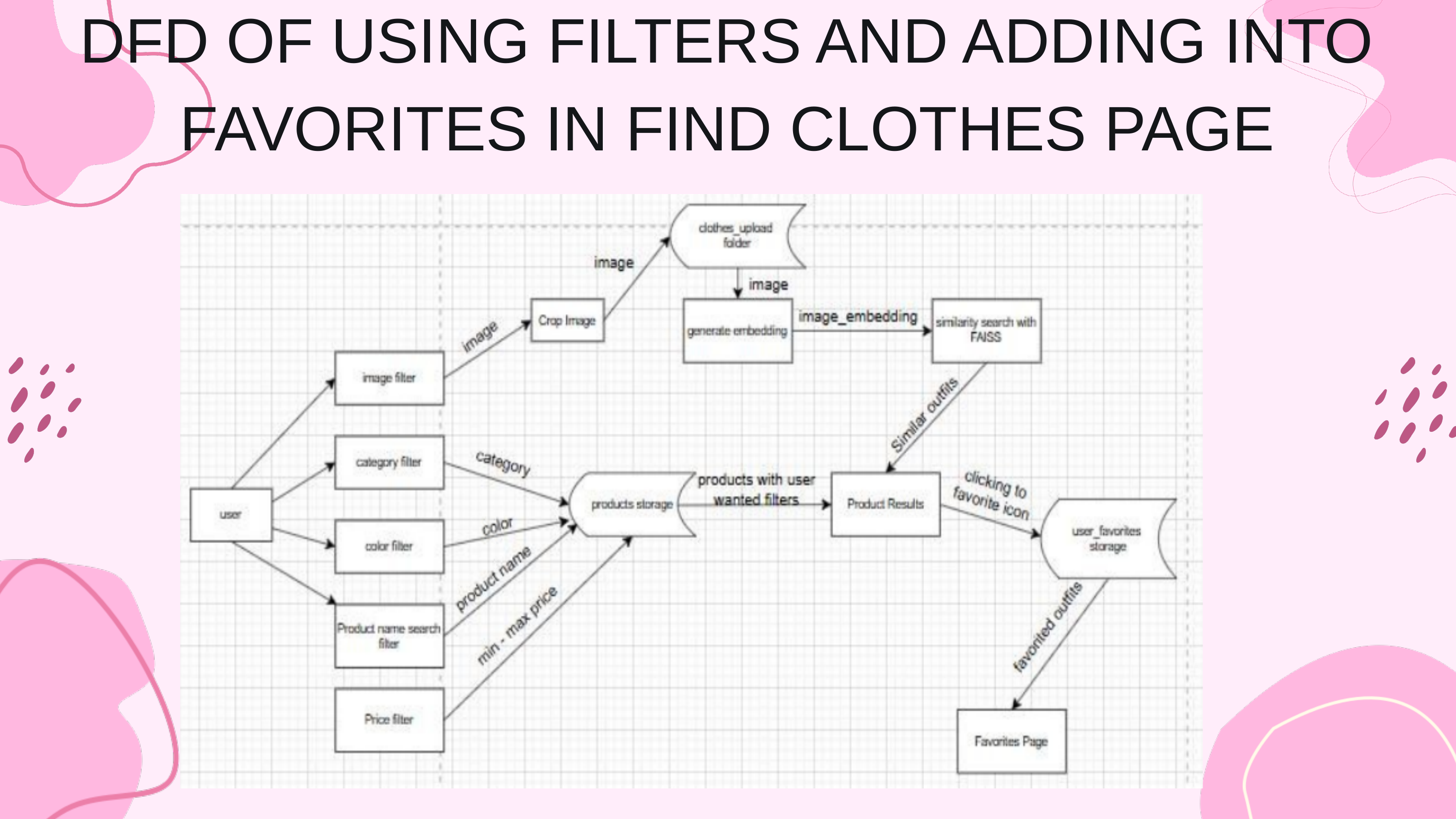

DFD OF USING FILTERS AND ADDING INTO FAVORITES IN FIND CLOTHES PAGE